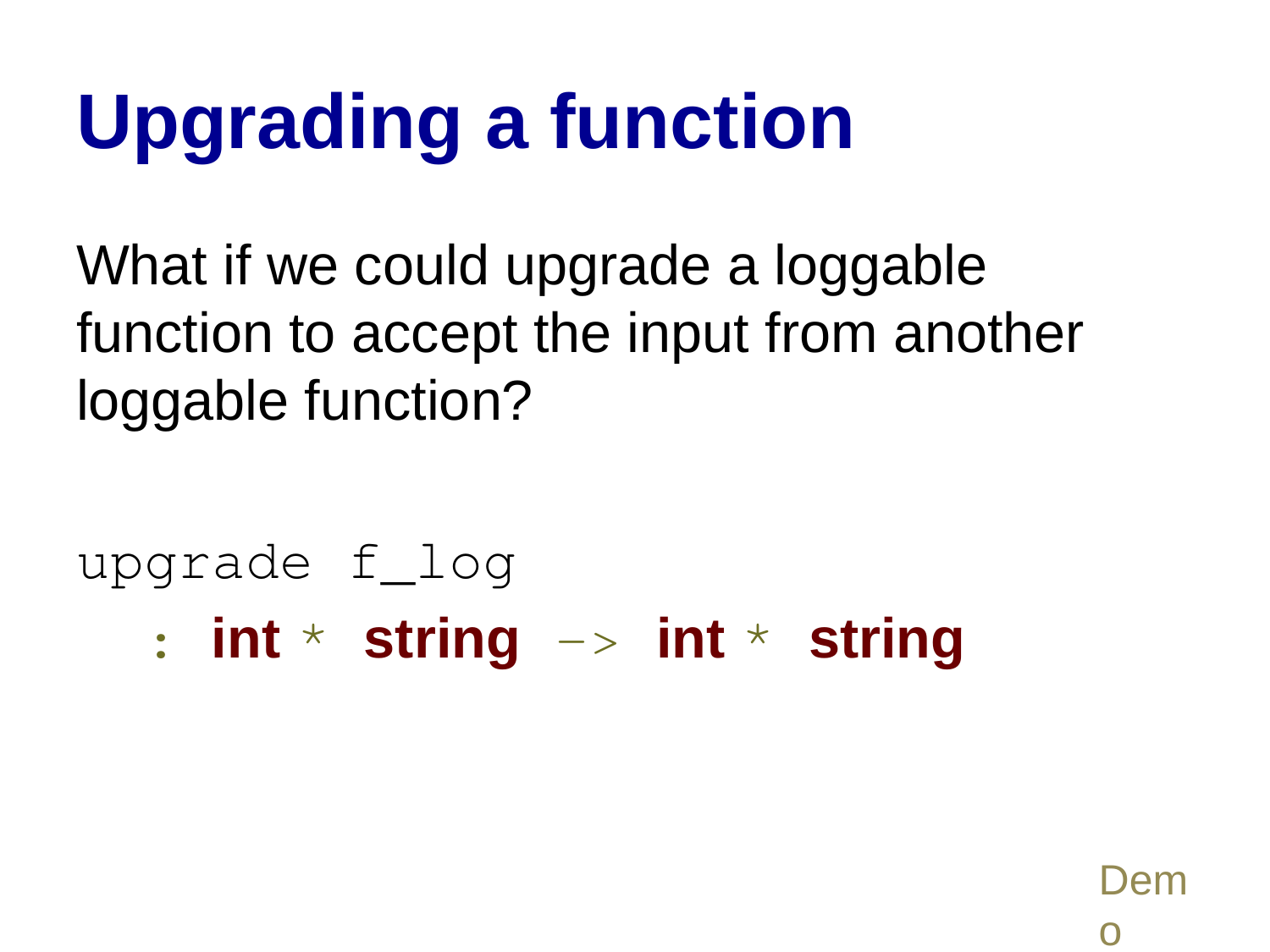

# Upgrading a function
What if we could upgrade a loggable function to accept the input from another loggable function?

upgrade f_log
  : int * string -> int * string

Demo